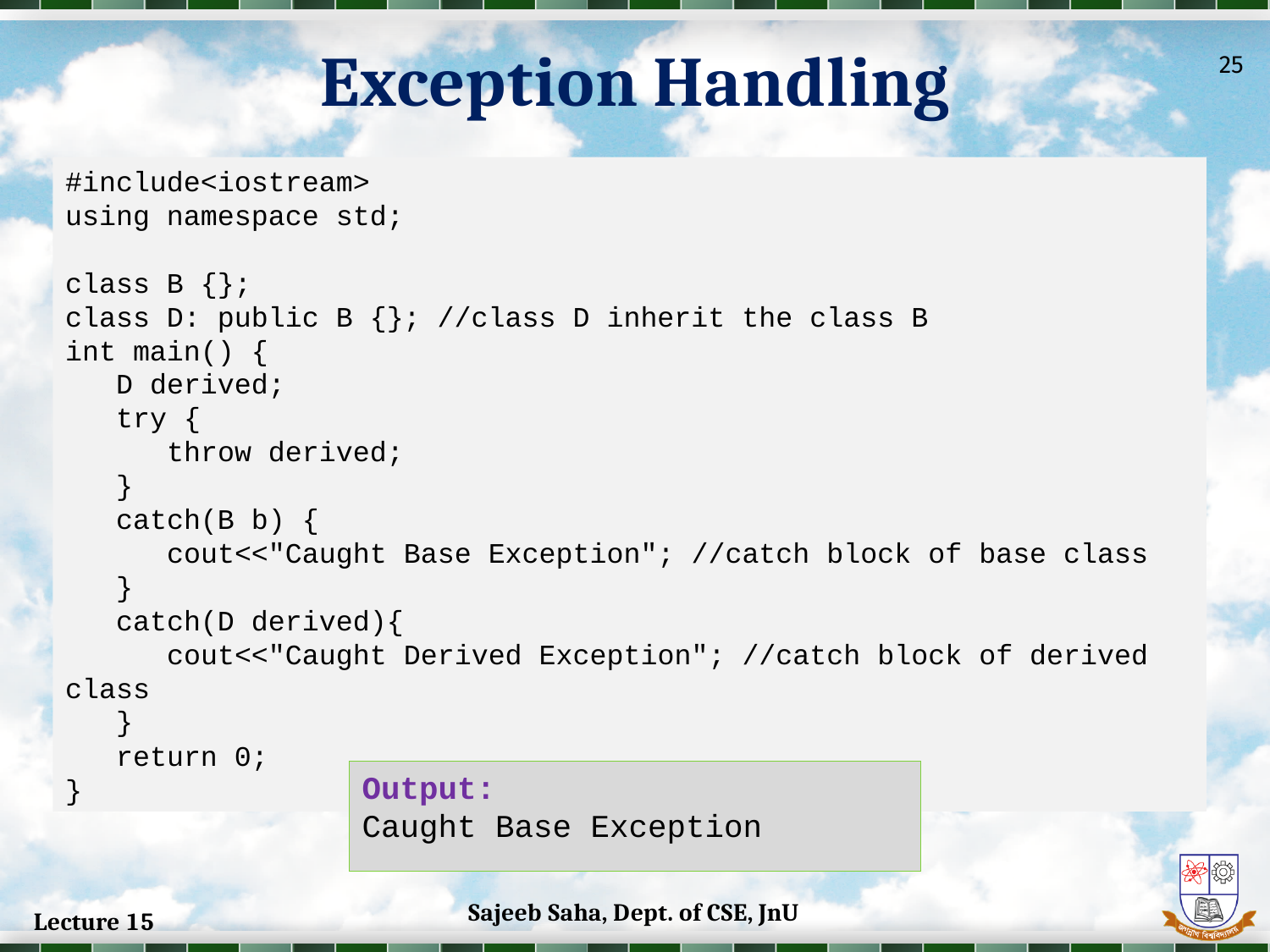

Exception Handling
25
#include<iostream>
using namespace std;

class B {};
class D: public B {}; //class D inherit the class B
int main() {
   D derived;
   try {
      throw derived;
   }
   catch(B b) {
      cout<<"Caught Base Exception"; //catch block of base class
   }
   catch(D derived){
      cout<<"Caught Derived Exception"; //catch block of derived class
   }
   return 0;
}
Output:
Caught Base Exception
Sajeeb Saha, Dept. of CSE, JnU